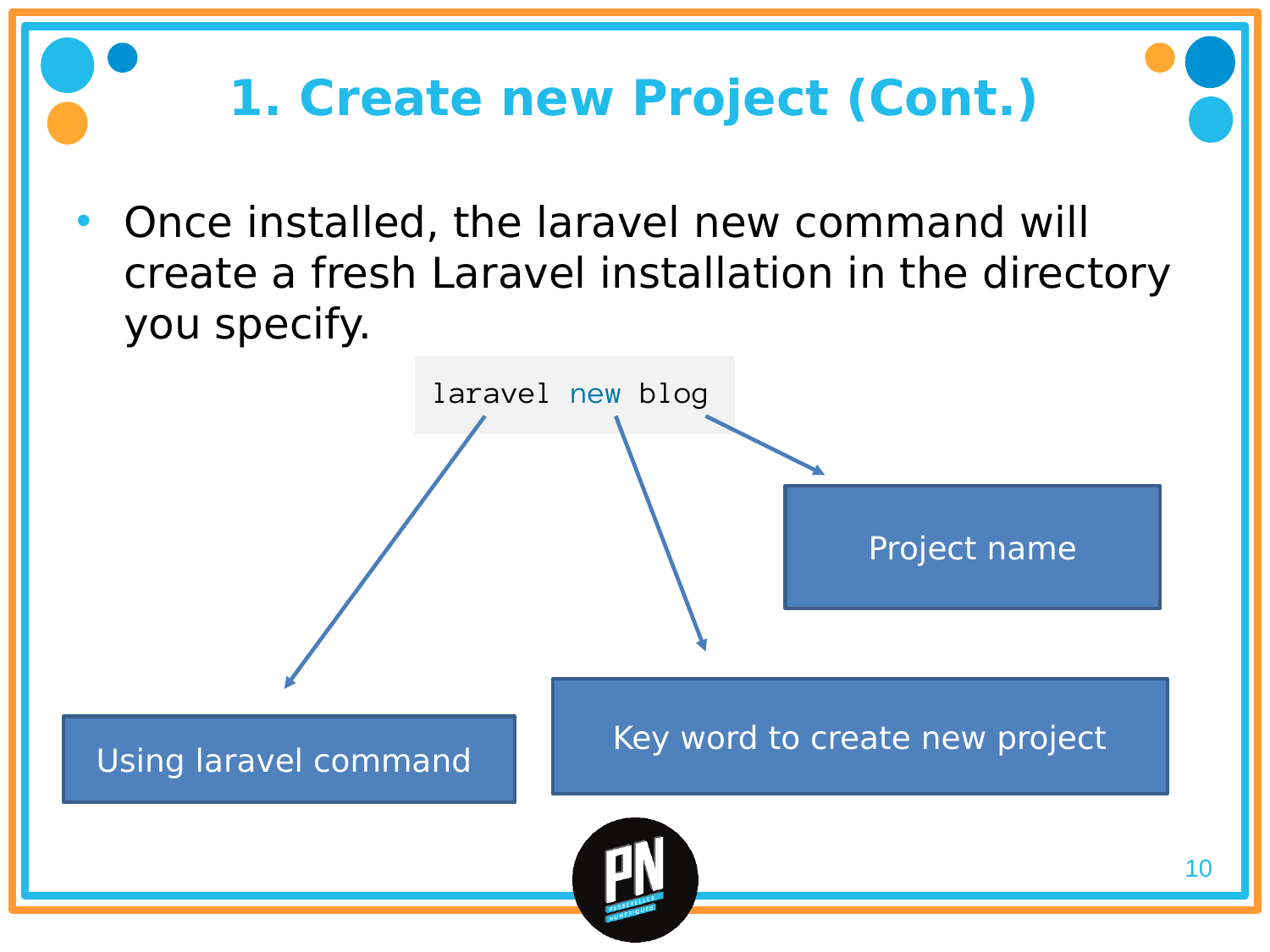

# 1. Create new Project (Cont.)
Once installed, the laravel new command will create a fresh Laravel installation in the directory you specify.

 laravel new blog
Project name
Key word to create new project
Using laravel command